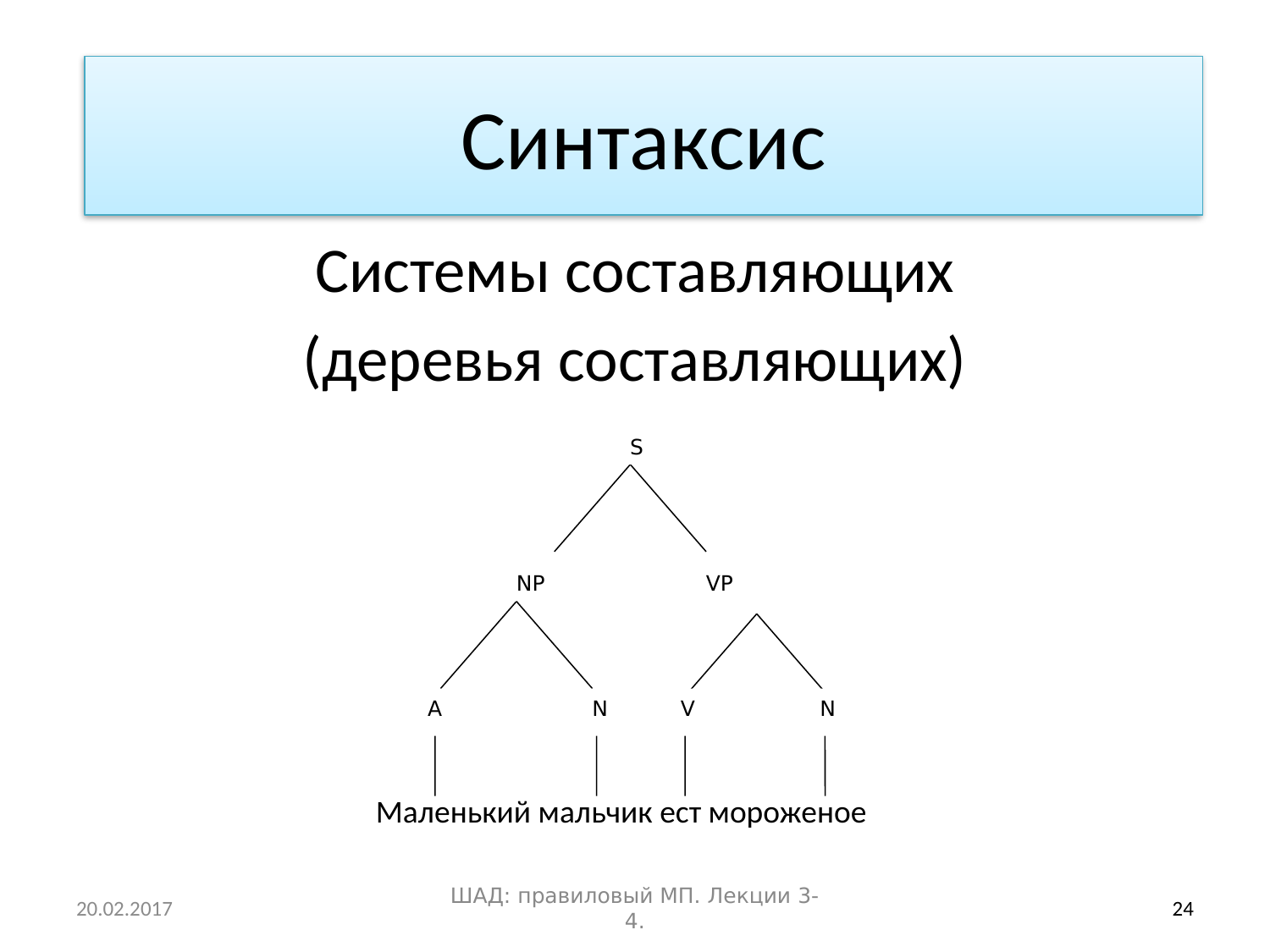

Системы составляющих
(деревья составляющих)

Синтаксис

S

NP
VP

A
N
V
N

Маленький мальчик ест мороженое
20.02.2017
ШАД: правиловый МП. Лекции 3-4.

24